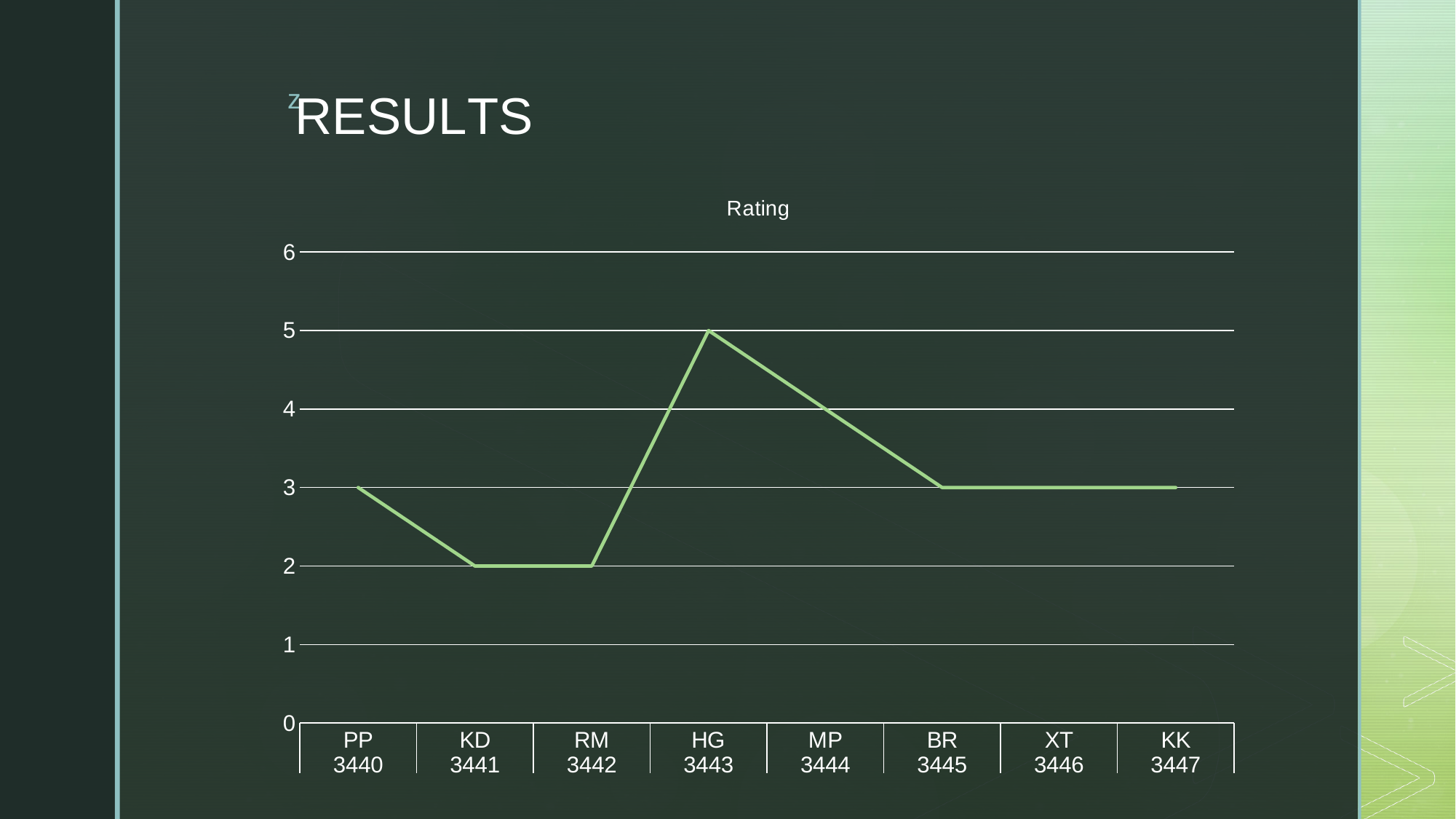

# RESULTS

### Chart:

| Category | Rating |
|---|---|
| PP | 3.0 |
| KD | 2.0 |
| RM | 2.0 |
| HG | 5.0 |
| MP | 4.0 |
| BR | 3.0 |
| XT | 3.0 |
| KK | 3.0 |